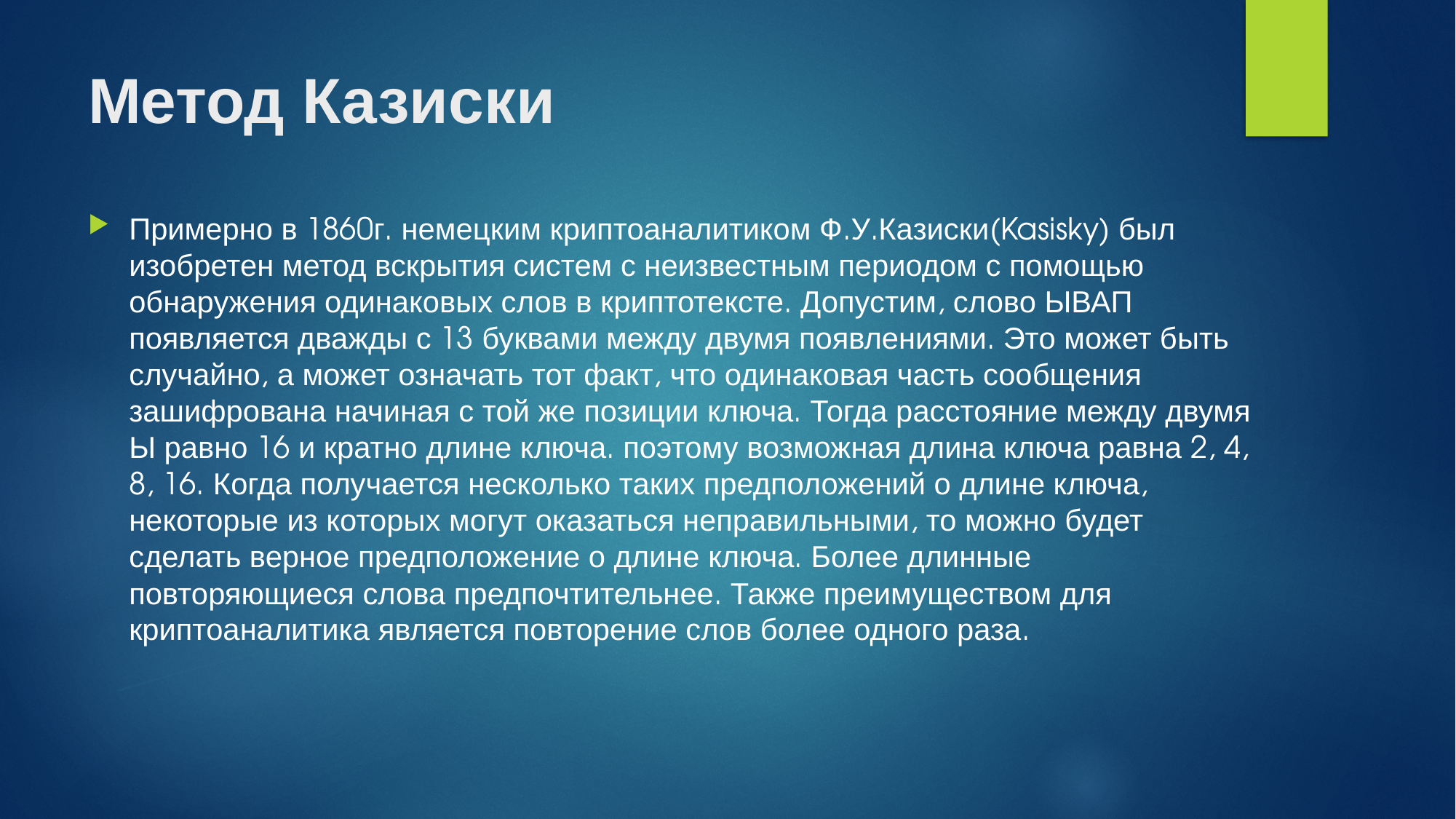

# Метод Казиски
Примерно в 1860г. немецким криптоаналитиком Ф.У.Казиски(Kasisky) был изобретен метод вскрытия систем с неизвестным периодом с помощью обнаружения одинаковых слов в криптотексте. Допустим, слово ЫВАП появляется дважды с 13 буквами между двумя появлениями. Это может быть случайно, а может означать тот факт, что одинаковая часть сообщения зашифрована начиная с той же позиции ключа. Тогда расстояние между двумя Ы равно 16 и кратно длине ключа. поэтому возможная длина ключа равна 2, 4, 8, 16. Когда получается несколько таких предположений о длине ключа, некоторые из которых могут оказаться неправильными, то можно будет сделать верное предположение о длине ключа. Более длинные повторяющиеся слова предпочтительнее. Также преимуществом для криптоаналитика является повторение слов более одного раза.